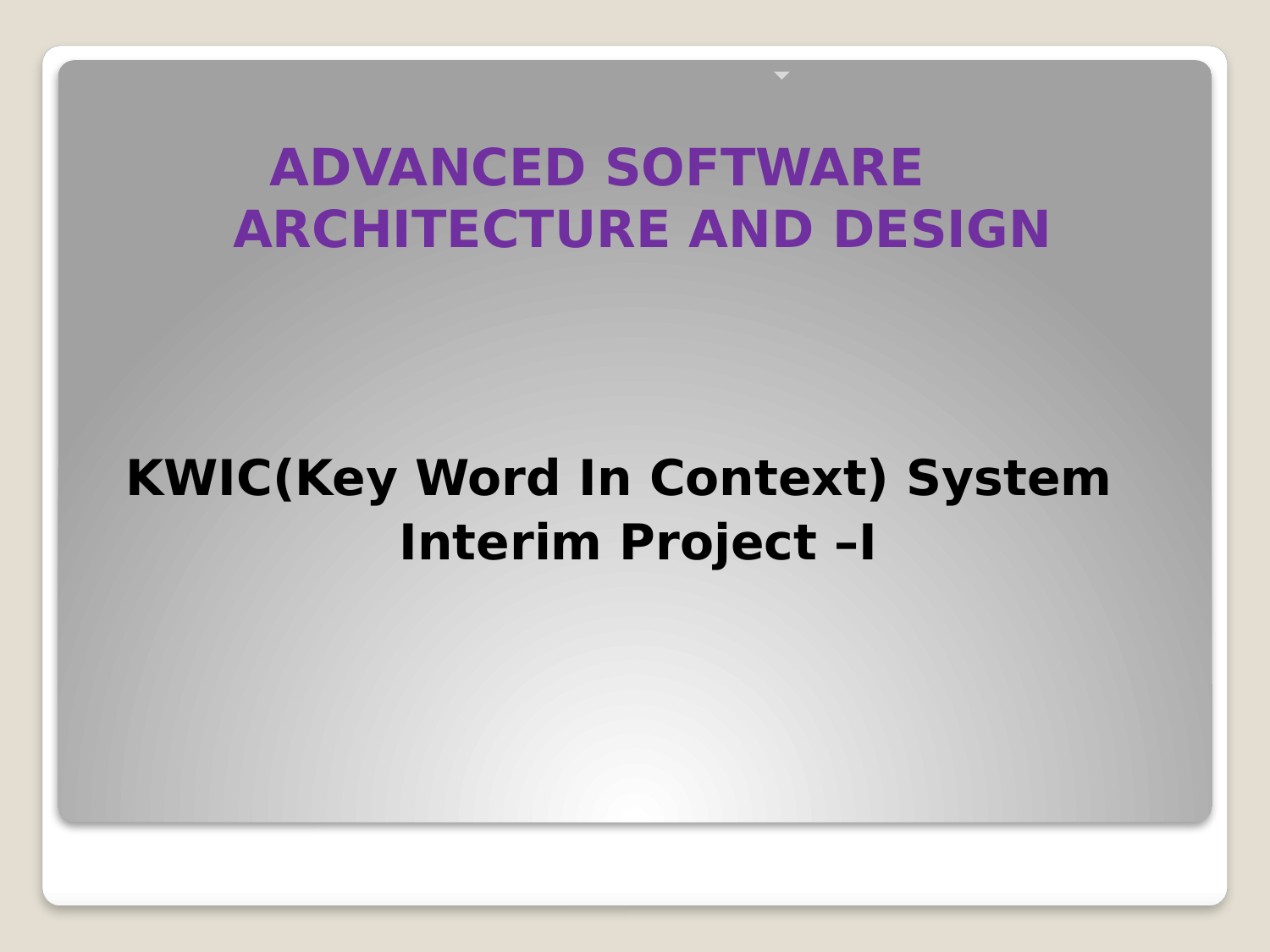

# ADVANCED SOFTWARE      ARCHITECTURE AND DESIGN

    KWIC(Key Word In Context) System
			   Interim Project –I